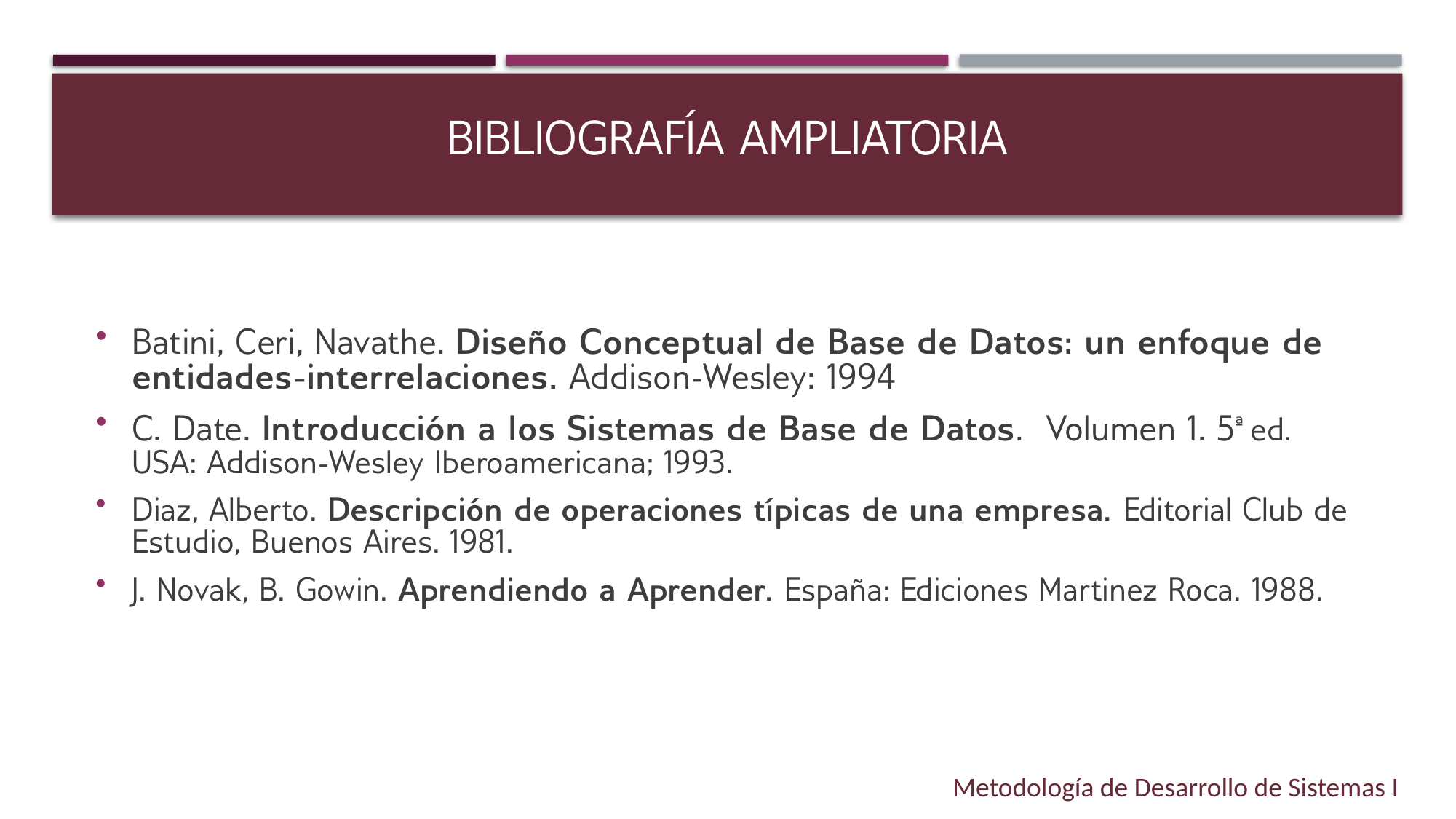

# Bibliografía Ampliatoria
Batini, Ceri, Navathe. Diseño Conceptual de Base de Datos: un enfoque de entidades-interrelaciones. Addison-Wesley: 1994
C. Date. Introducción a los Sistemas de Base de Datos.  Volumen 1. 5ª ed. USA: Addison-Wesley Iberoamericana; 1993.
Diaz, Alberto. Descripción de operaciones típicas de una empresa. Editorial Club de Estudio, Buenos Aires. 1981.
J. Novak, B. Gowin. Aprendiendo a Aprender. España: Ediciones Martinez Roca. 1988.
Metodología de Desarrollo de Sistemas I